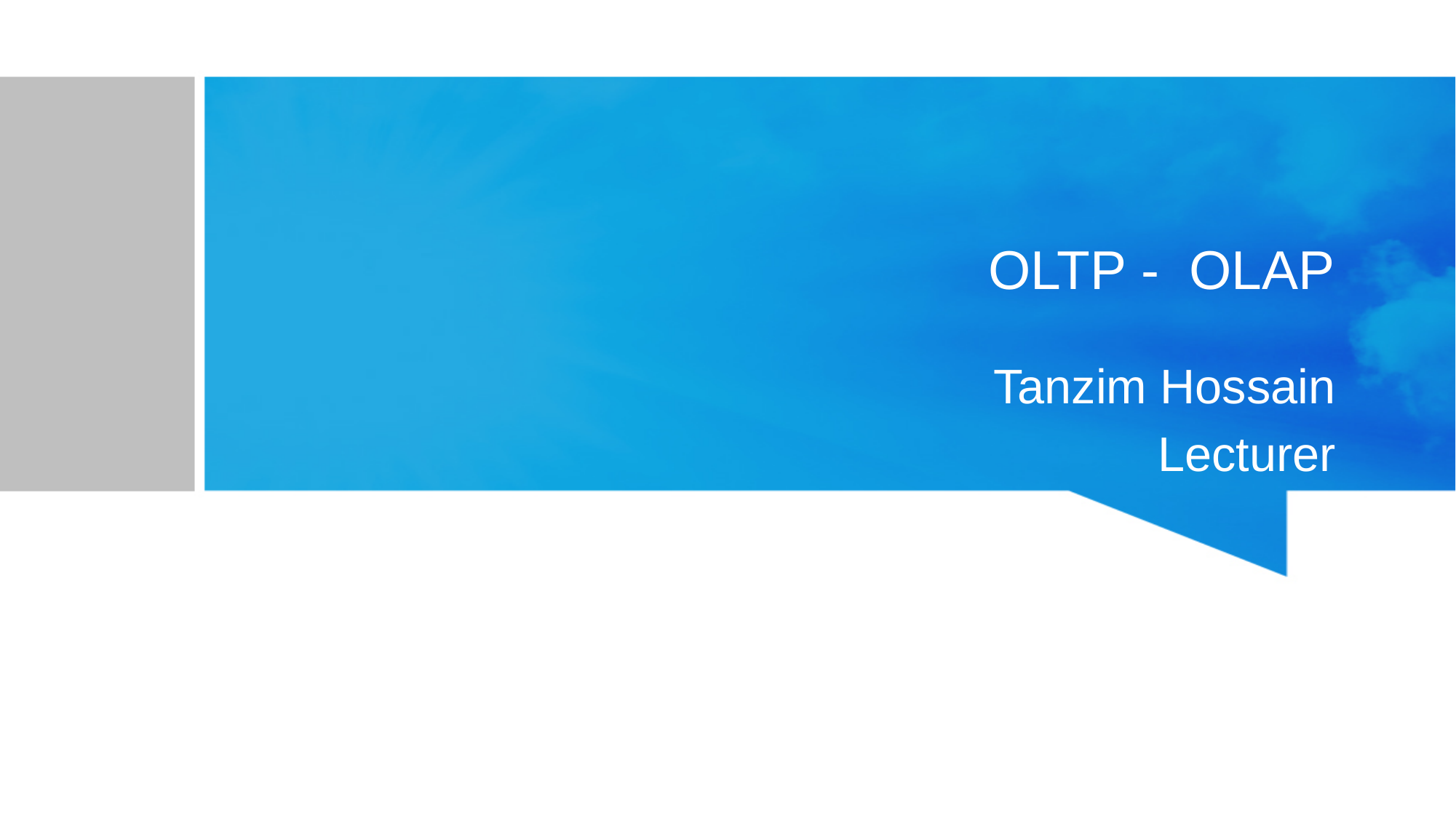

# OLTP -  OLAP
Tanzim Hossain
Lecturer